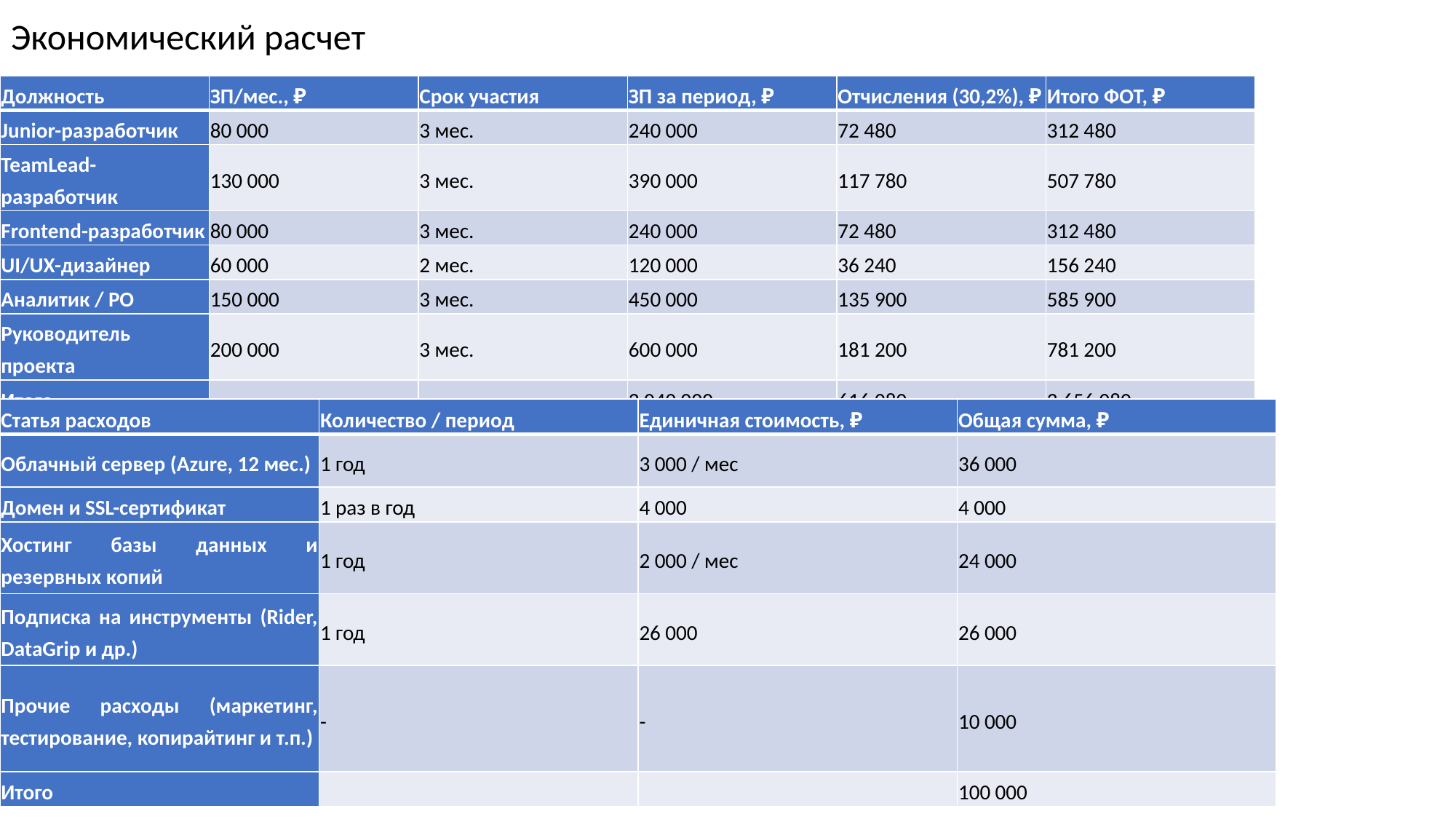

# Экономический расчет
| Должность | ЗП/мес., ₽ | Срок участия | ЗП за период, ₽ | Отчисления (30,2%), ₽ | Итого ФОТ, ₽ |
| --- | --- | --- | --- | --- | --- |
| Junior-разработчик | 80 000 | 3 мес. | 240 000 | 72 480 | 312 480 |
| TeamLead-разработчик | 130 000 | 3 мес. | 390 000 | 117 780 | 507 780 |
| Frontend-разработчик | 80 000 | 3 мес. | 240 000 | 72 480 | 312 480 |
| UI/UX-дизайнер | 60 000 | 2 мес. | 120 000 | 36 240 | 156 240 |
| Аналитик / PO | 150 000 | 3 мес. | 450 000 | 135 900 | 585 900 |
| Руководитель проекта | 200 000 | 3 мес. | 600 000 | 181 200 | 781 200 |
| Итого |  |  | 2 040 000 | 616 080 | 2 656 080 |
| Статья расходов | Количество / период | Единичная стоимость, ₽ | Общая сумма, ₽ |
| --- | --- | --- | --- |
| Облачный сервер (Azure, 12 мес.) | 1 год | 3 000 / мес | 36 000 |
| Домен и SSL-сертификат | 1 раз в год | 4 000 | 4 000 |
| Хостинг базы данных и резервных копий | 1 год | 2 000 / мес | 24 000 |
| Подписка на инструменты (Rider, DataGrip и др.) | 1 год | 26 000 | 26 000 |
| Прочие расходы (маркетинг, тестирование, копирайтинг и т.п.) | - | - | 10 000 |
| Итого |  |  | 100 000 |